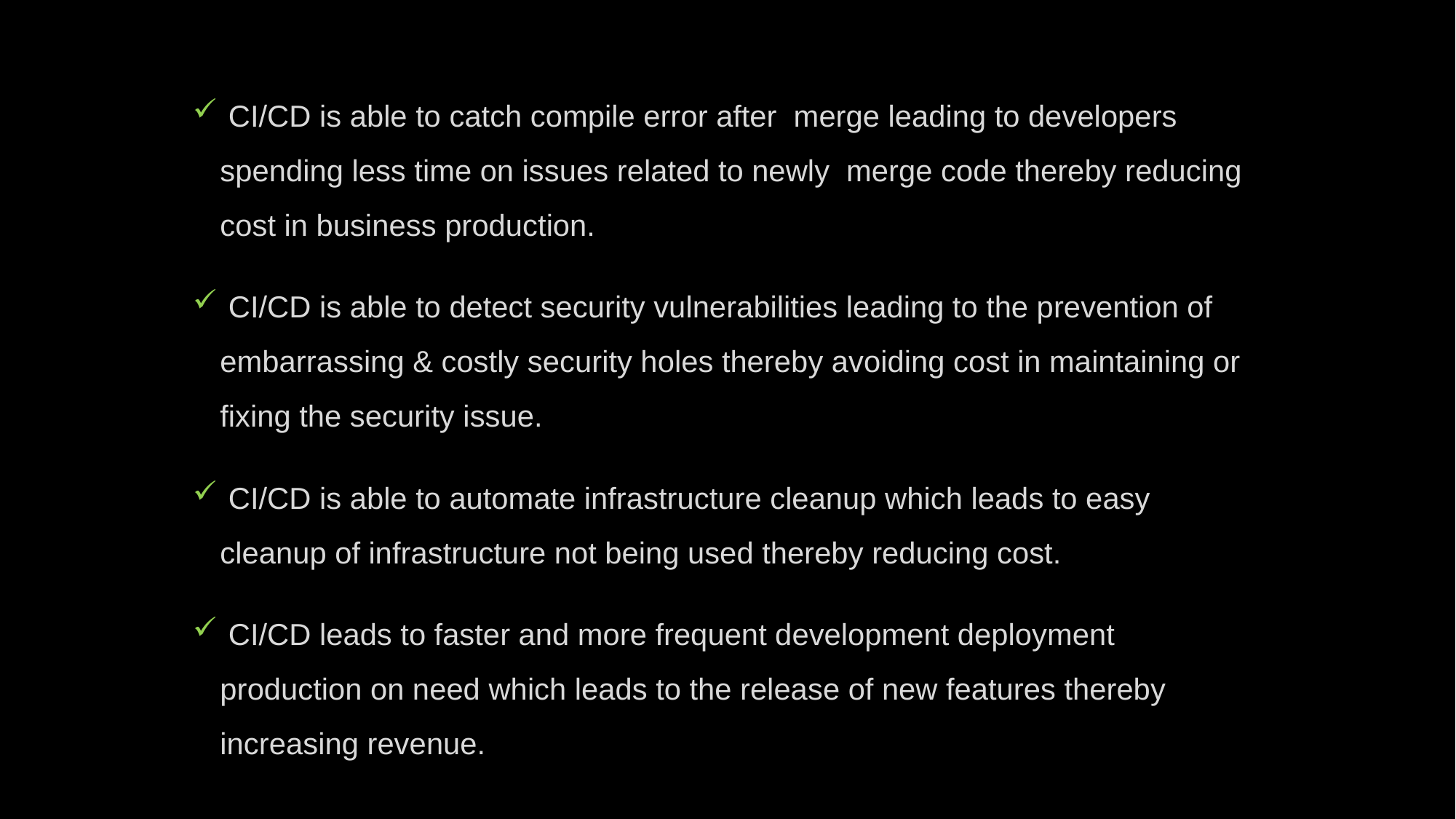

CI/CD is able to catch compile error after  merge leading to developers spending less time on issues related to newly  merge code thereby reducing cost in business production.
 CI/CD is able to detect security vulnerabilities leading to the prevention of embarrassing & costly security holes thereby avoiding cost in maintaining or fixing the security issue.
 CI/CD is able to automate infrastructure cleanup which leads to easy cleanup of infrastructure not being used thereby reducing cost.
 CI/CD leads to faster and more frequent development deployment production on need which leads to the release of new features thereby increasing revenue.